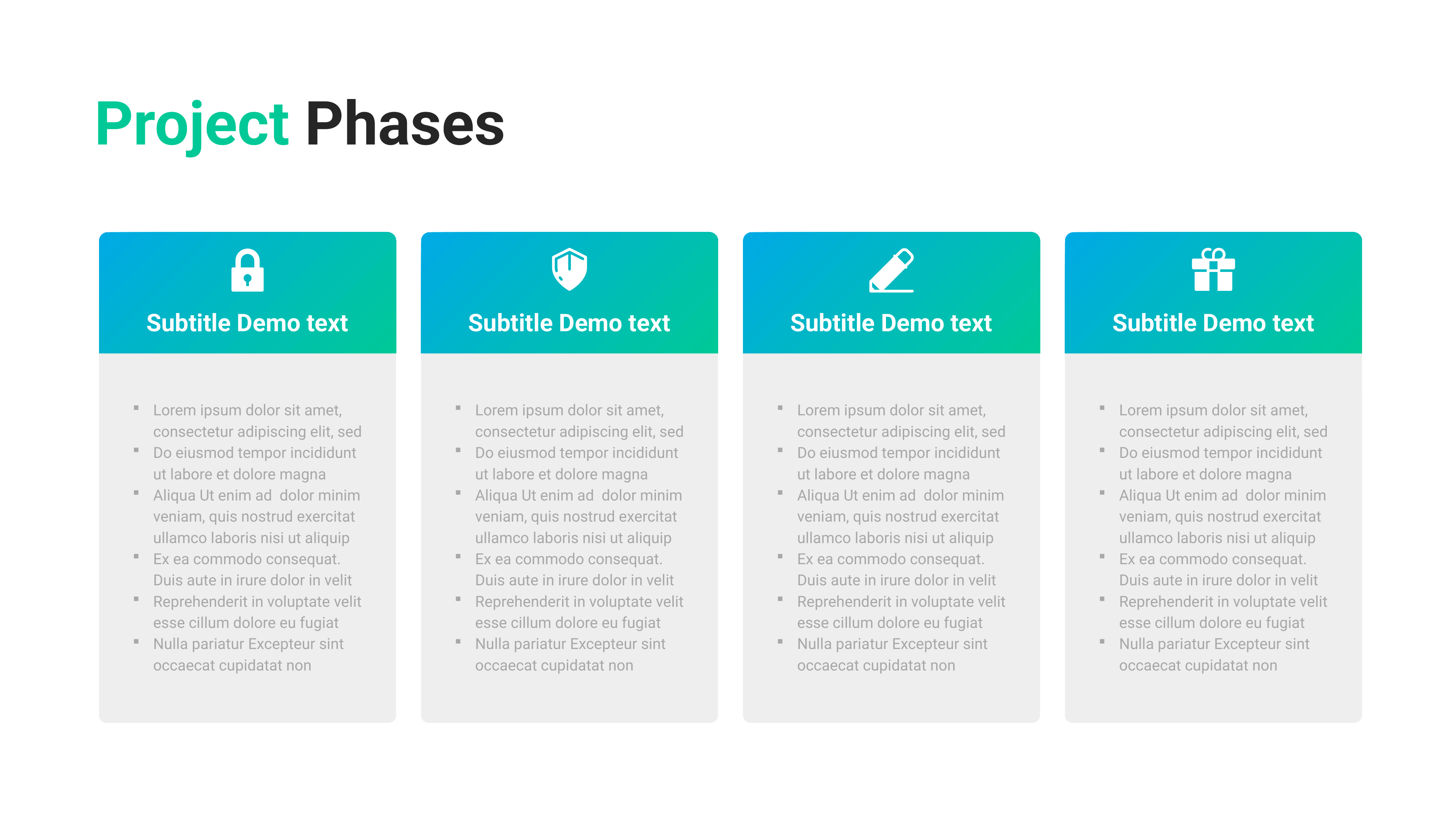

Project Phases

Subtitle Demo text
Lorem ipsum dolor sit amet, consectetur adipiscing elit, sed
Do eiusmod tempor incididunt ut labore et dolore magna
Aliqua Ut enim ad  dolor minim veniam, quis nostrud exercitat ullamco laboris nisi ut aliquip
Ex ea commodo consequat. Duis aute in irure dolor in velit
Reprehenderit in voluptate velit esse cillum dolore eu fugiat
Nulla pariatur Excepteur sint occaecat cupidatat non

Subtitle Demo text
Lorem ipsum dolor sit amet, consectetur adipiscing elit, sed
Do eiusmod tempor incididunt ut labore et dolore magna
Aliqua Ut enim ad  dolor minim veniam, quis nostrud exercitat ullamco laboris nisi ut aliquip
Ex ea commodo consequat. Duis aute in irure dolor in velit
Reprehenderit in voluptate velit esse cillum dolore eu fugiat
Nulla pariatur Excepteur sint occaecat cupidatat non

Subtitle Demo text
Lorem ipsum dolor sit amet, consectetur adipiscing elit, sed
Do eiusmod tempor incididunt ut labore et dolore magna
Aliqua Ut enim ad  dolor minim veniam, quis nostrud exercitat ullamco laboris nisi ut aliquip
Ex ea commodo consequat. Duis aute in irure dolor in velit
Reprehenderit in voluptate velit esse cillum dolore eu fugiat
Nulla pariatur Excepteur sint occaecat cupidatat non

Subtitle Demo text
Lorem ipsum dolor sit amet, consectetur adipiscing elit, sed
Do eiusmod tempor incididunt ut labore et dolore magna
Aliqua Ut enim ad  dolor minim veniam, quis nostrud exercitat ullamco laboris nisi ut aliquip
Ex ea commodo consequat. Duis aute in irure dolor in velit
Reprehenderit in voluptate velit esse cillum dolore eu fugiat
Nulla pariatur Excepteur sint occaecat cupidatat non